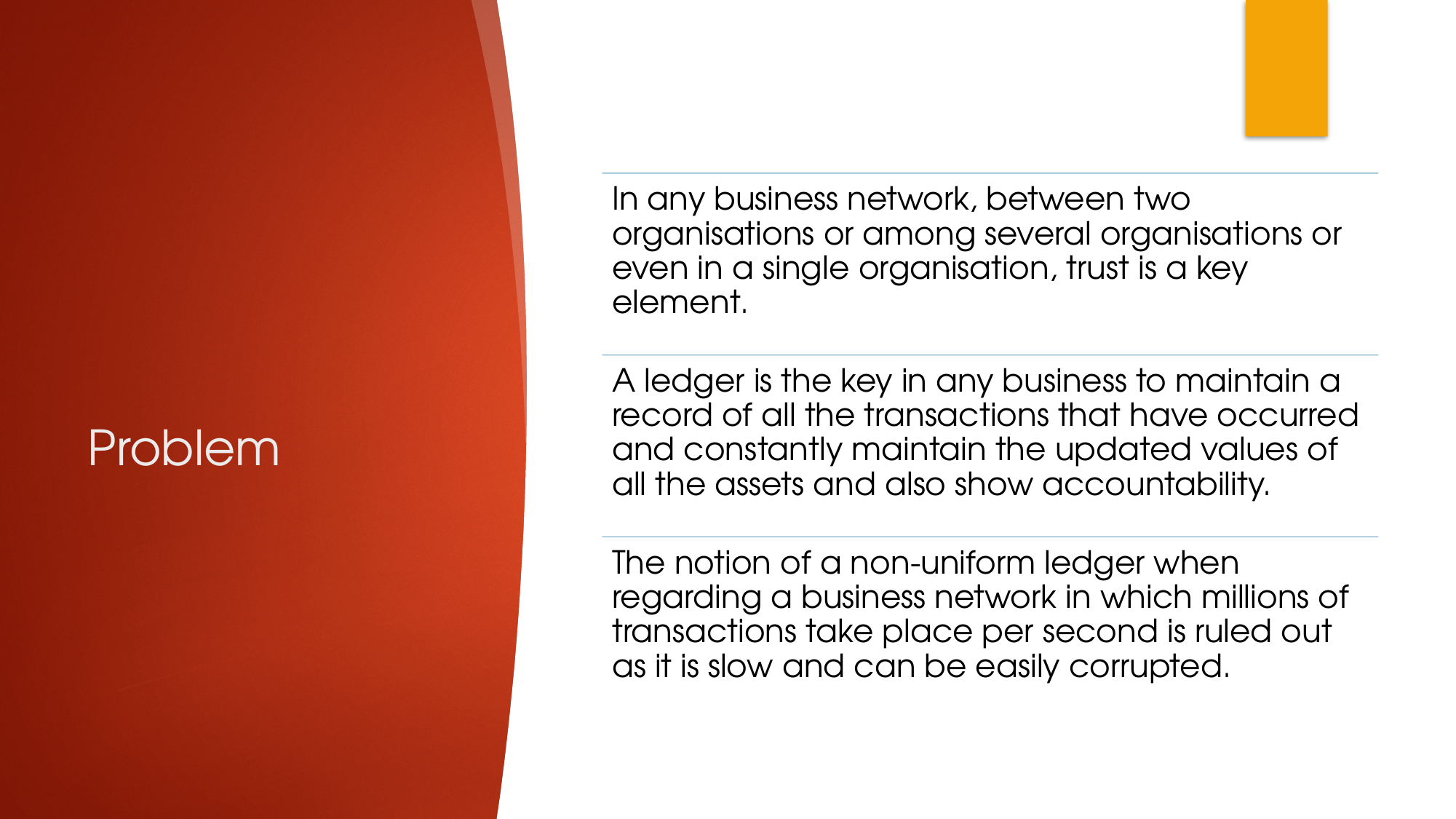

# Problem
In any business network, between two organisations or among several organisations or even in a single organisation, trust is a key element.
A ledger is the key in any business to maintain a record of all the transactions that have occurred and constantly maintain the updated values of all the assets and also show accountability.
The notion of a non-uniform ledger when regarding a business network in which millions of transactions take place per second is ruled out as it is slow and can be easily corrupted.